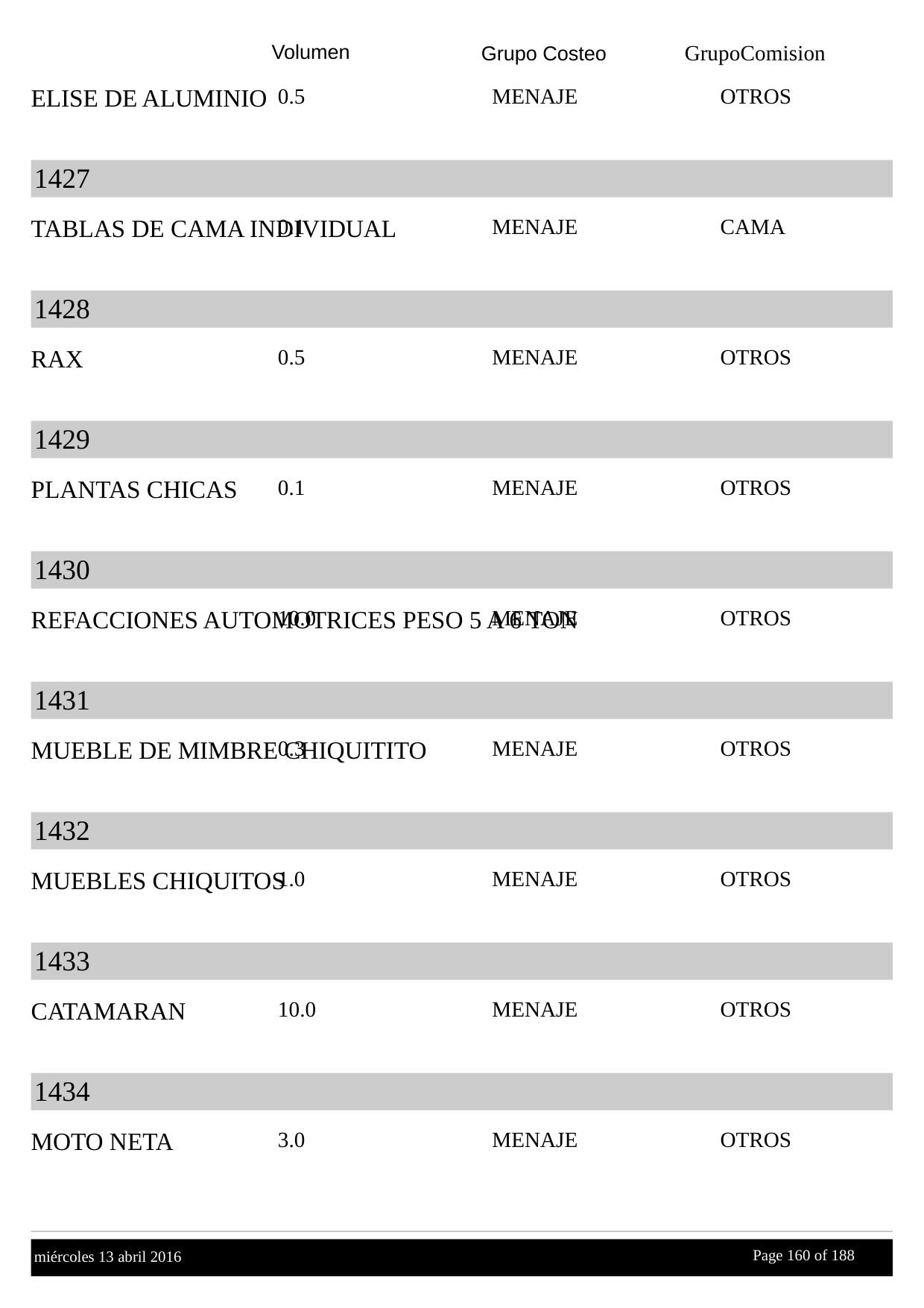

Volumen
GrupoComision
Grupo Costeo
ELISE DE ALUMINIO
0.5
MENAJE
OTROS

1427
TABLAS DE CAMA INDIVIDUAL
0.1
MENAJE
CAMA

1428
RAX
0.5
MENAJE
OTROS

1429
PLANTAS CHICAS
0.1
MENAJE
OTROS

1430
REFACCIONES AUTOMOTRICES PESO 5 A 6 TON
10.0
MENAJE
OTROS

1431
MUEBLE DE MIMBRE CHIQUITITO
0.3
MENAJE
OTROS

1432
MUEBLES CHIQUITOS
1.0
MENAJE
OTROS

1433
CATAMARAN
10.0
MENAJE
OTROS

1434
MOTO NETA
3.0
MENAJE
OTROS

Page 160 of
 188
miércoles 13 abril 2016